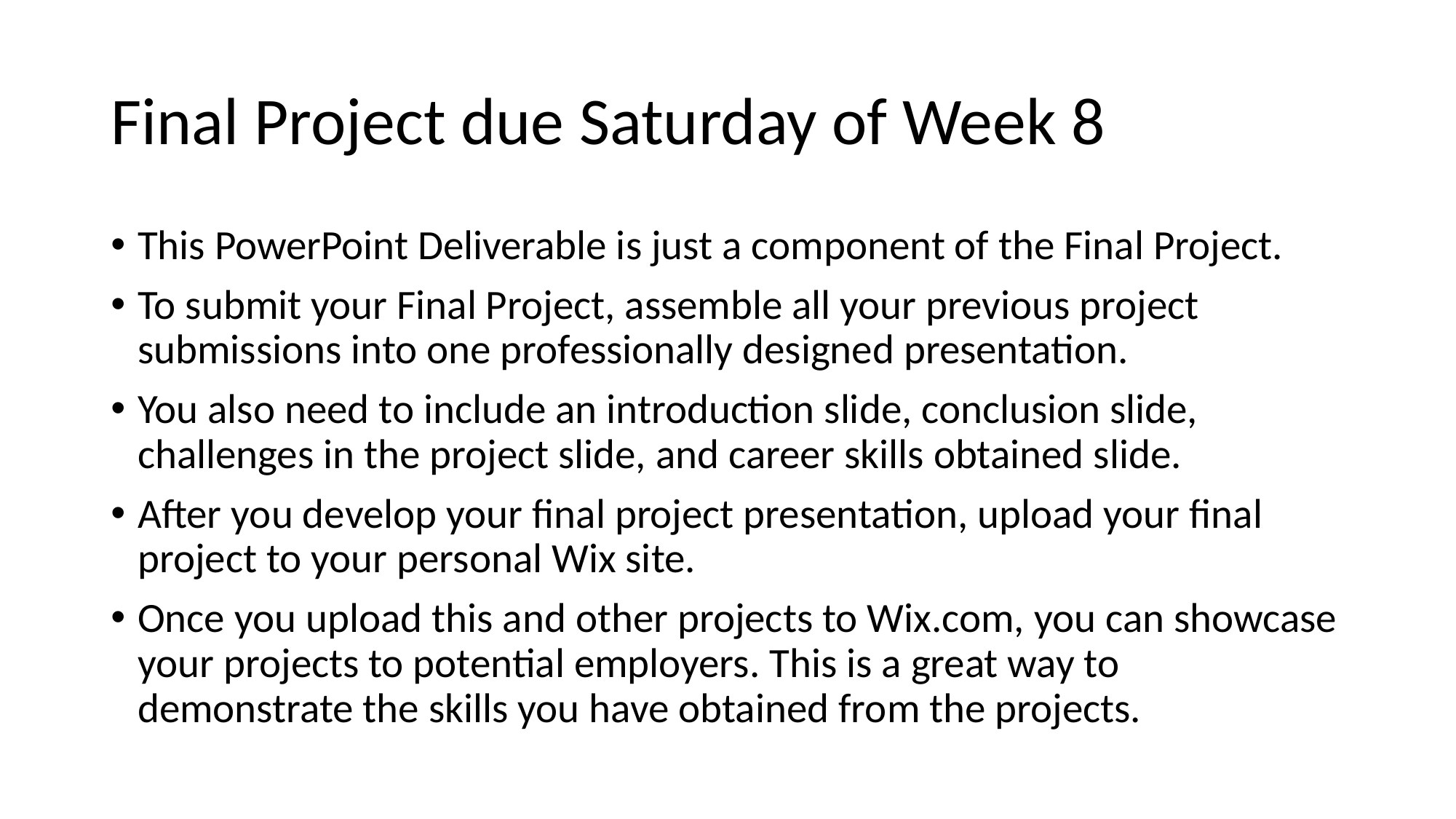

# Final Project due Saturday of Week 8
This PowerPoint Deliverable is just a component of the Final Project.
To submit your Final Project, assemble all your previous project submissions into one professionally designed presentation.
You also need to include an introduction slide, conclusion slide, challenges in the project slide, and career skills obtained slide.
After you develop your final project presentation, upload your final project to your personal Wix site.
Once you upload this and other projects to Wix.com, you can showcase your projects to potential employers. This is a great way to demonstrate the skills you have obtained from the projects.